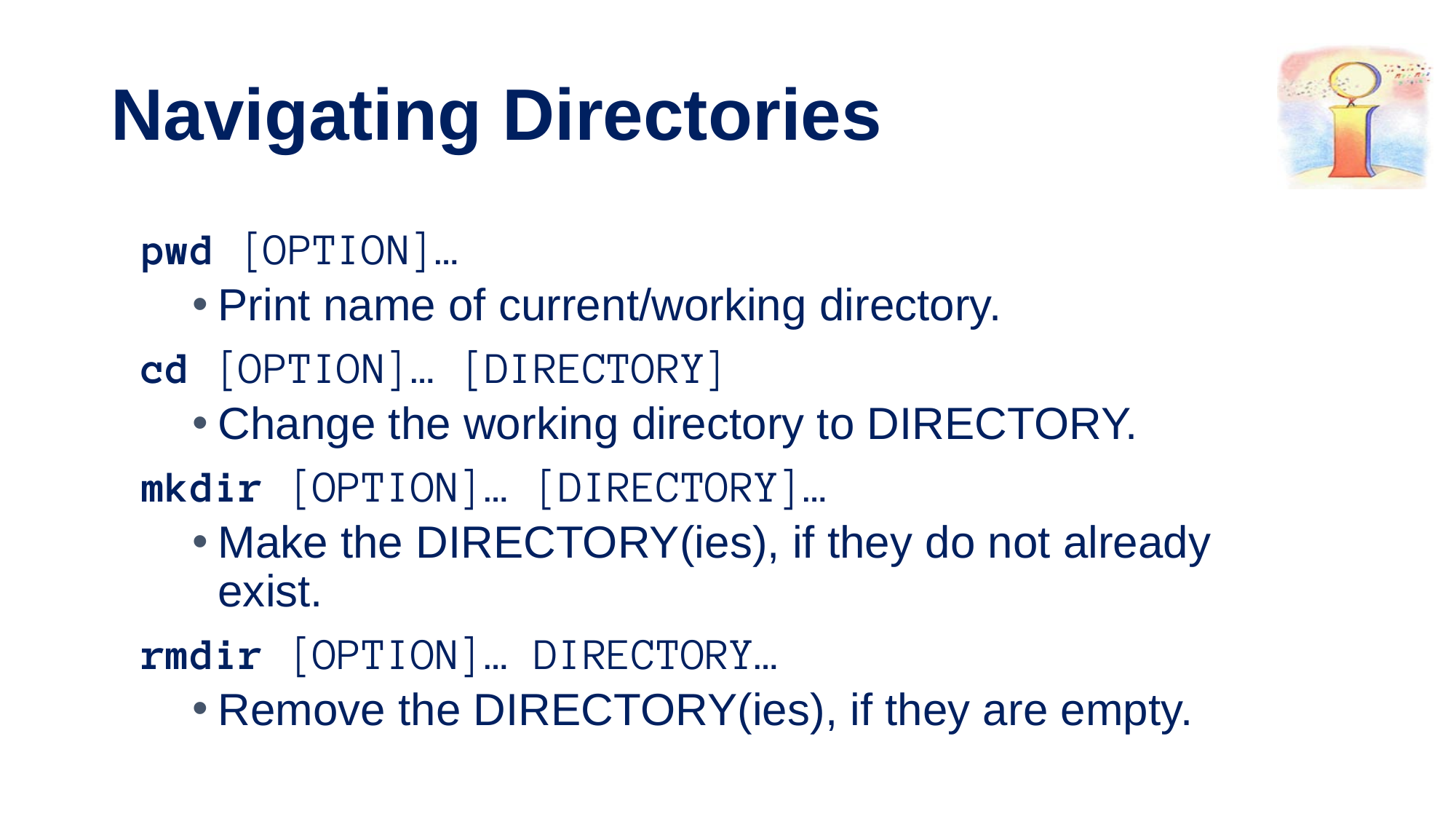

# Navigating Directories
pwd [OPTION]…
Print name of current/working directory.
cd [OPTION]… [DIRECTORY]
Change the working directory to DIRECTORY.
mkdir [OPTION]… [DIRECTORY]…
Make the DIRECTORY(ies), if they do not already exist.
rmdir [OPTION]… DIRECTORY…
Remove the DIRECTORY(ies), if they are empty.